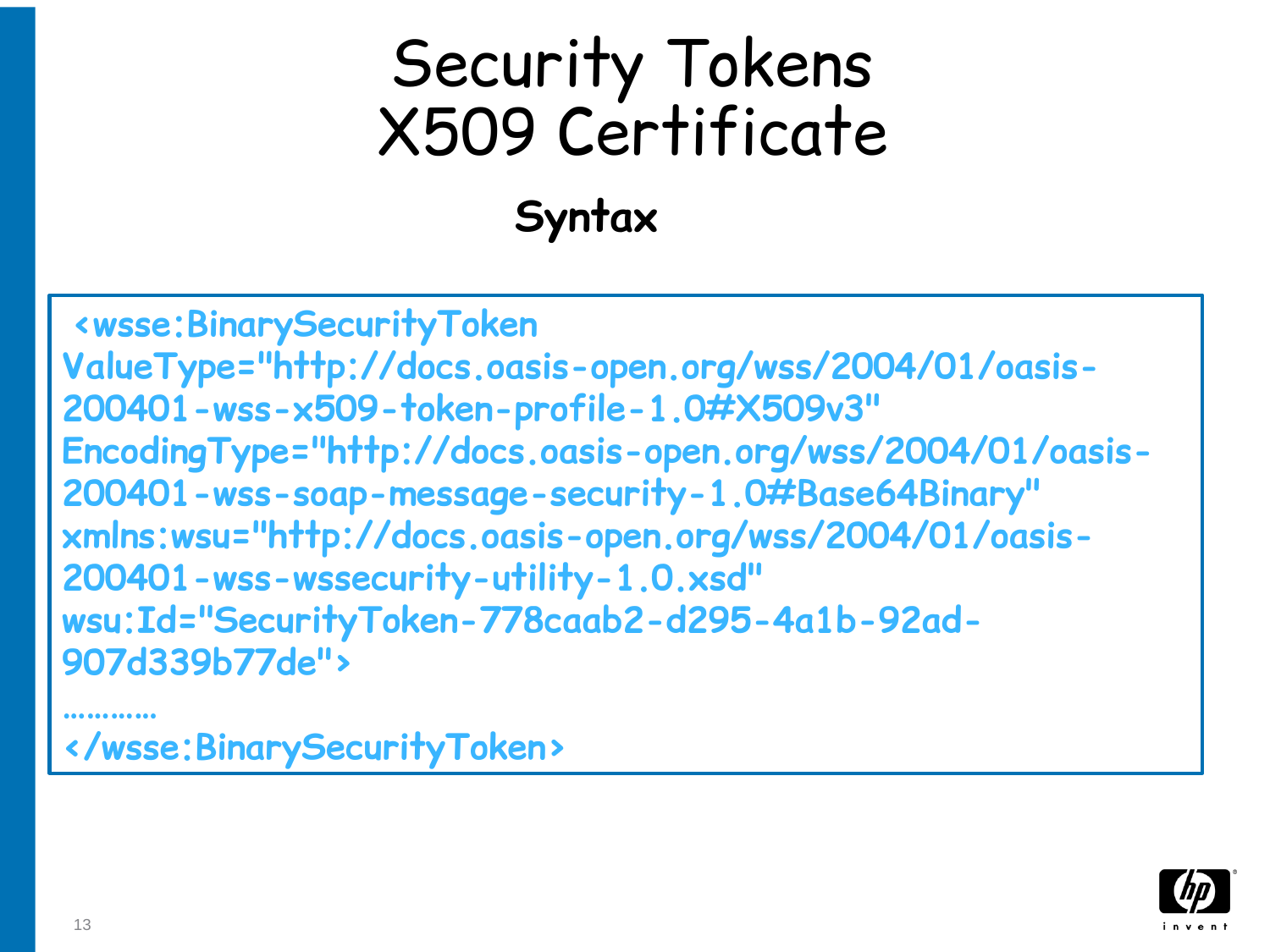

# Security Tokens X509 Certificate
Syntax
 <wsse:BinarySecurityToken
ValueType="http://docs.oasis-open.org/wss/2004/01/oasis-200401-wss-x509-token-profile-1.0#X509v3"
EncodingType="http://docs.oasis-open.org/wss/2004/01/oasis-200401-wss-soap-message-security-1.0#Base64Binary"
xmlns:wsu="http://docs.oasis-open.org/wss/2004/01/oasis-200401-wss-wssecurity-utility-1.0.xsd"
wsu:Id="SecurityToken-778caab2-d295-4a1b-92ad-907d339b77de">
…………
</wsse:BinarySecurityToken>
13